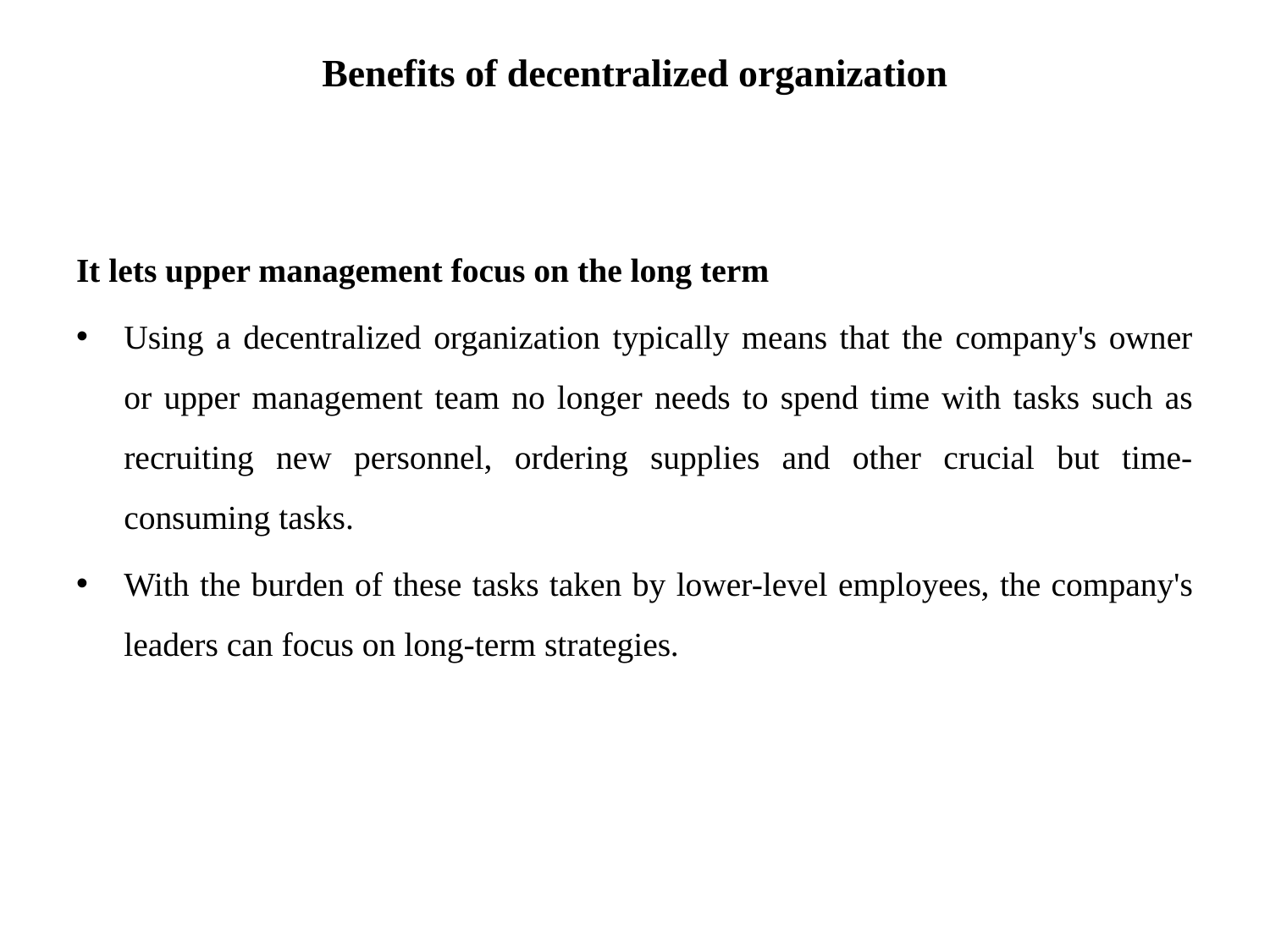

# Benefits of decentralized organization
It lets upper management focus on the long term
Using a decentralized organization typically means that the company's owner or upper management team no longer needs to spend time with tasks such as recruiting new personnel, ordering supplies and other crucial but time-consuming tasks.
With the burden of these tasks taken by lower-level employees, the company's leaders can focus on long-term strategies.